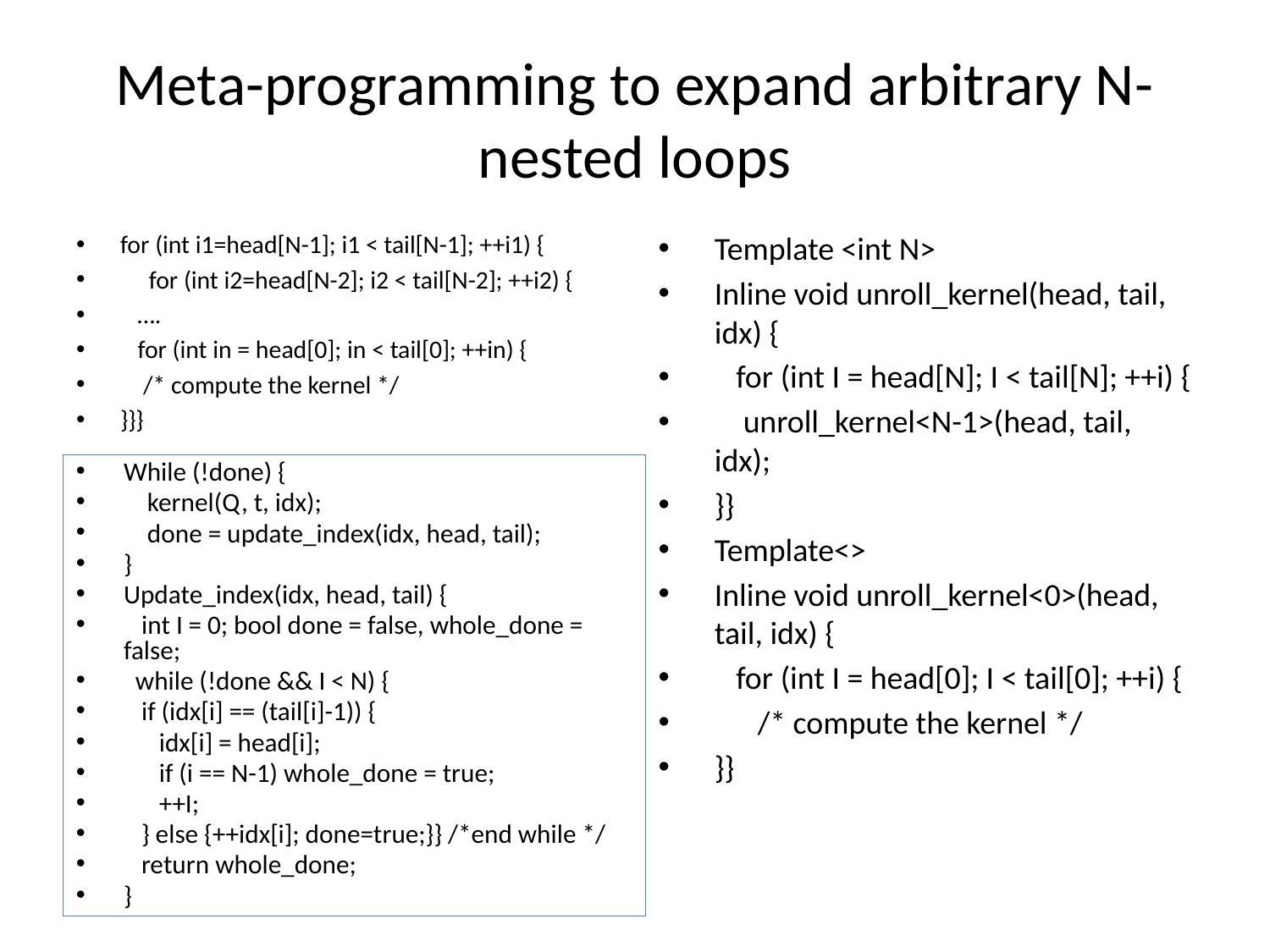

# Meta-programming to expand arbitrary N-nested loops
Template <int N>
Inline void unroll_kernel(head, tail, idx) {
   for (int I = head[N]; I < tail[N]; ++i) {
    unroll_kernel<N-1>(head, tail, idx);
}}
Template<>
Inline void unroll_kernel<0>(head, tail, idx) {
   for (int I = head[0]; I < tail[0]; ++i) {
      /* compute the kernel */
}}
for (int i1=head[N-1]; i1 < tail[N-1]; ++i1) {
     for (int i2=head[N-2]; i2 < tail[N-2]; ++i2) {
   ….
   for (int in = head[0]; in < tail[0]; ++in) {
    /* compute the kernel */
}}}
While (!done) {
    kernel(Q, t, idx);
    done = update_index(idx, head, tail);
}
Update_index(idx, head, tail) {
   int I = 0; bool done = false, whole_done = false;
  while (!done && I < N) {
   if (idx[i] == (tail[i]-1)) {
      idx[i] = head[i];
      if (i == N-1) whole_done = true;
      ++I;
   } else {++idx[i]; done=true;}} /*end while */
   return whole_done;
}